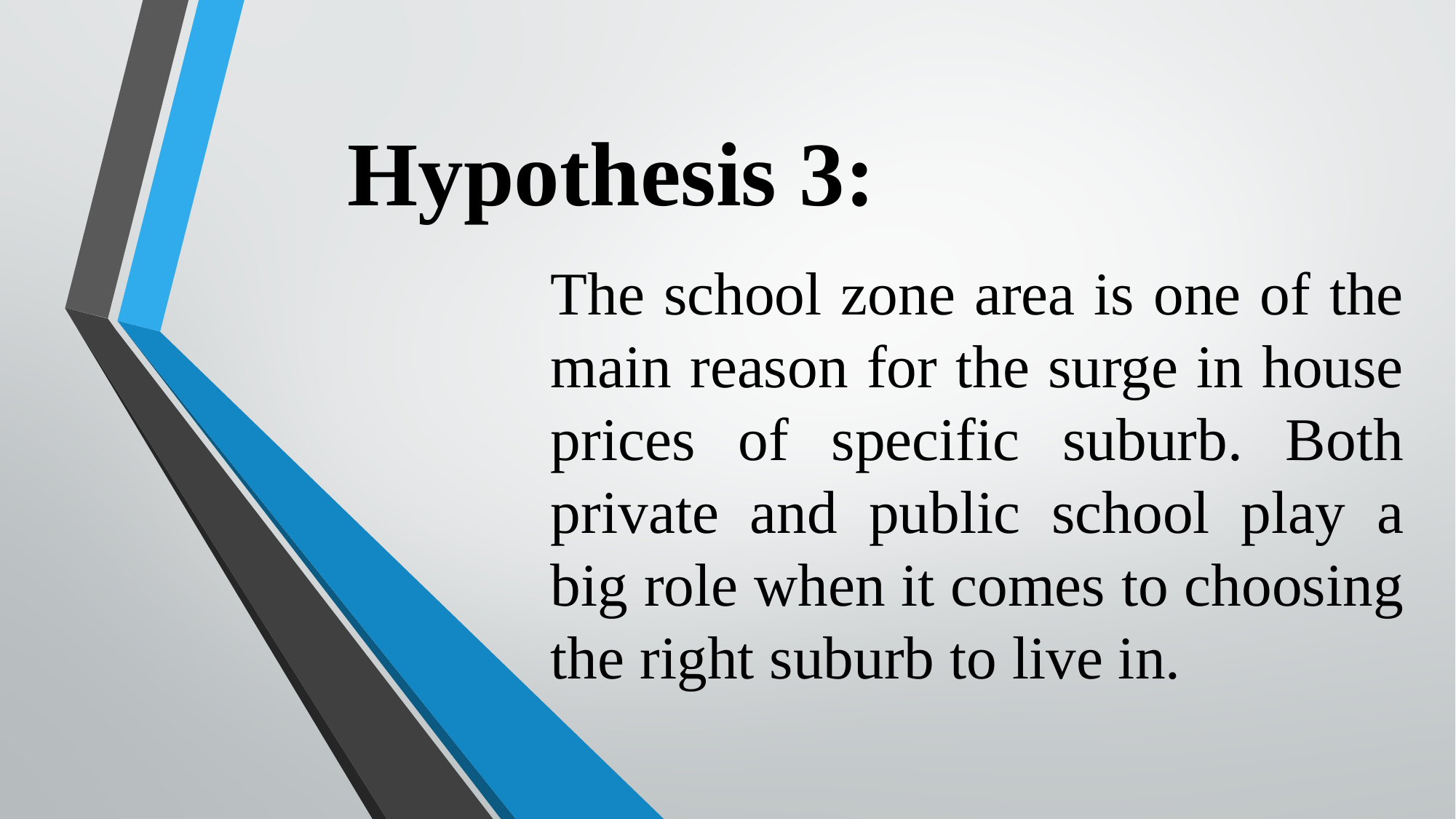

# Hypothesis 3:
The school zone area is one of the main reason for the surge in house prices of specific suburb. Both private and public school play a big role when it comes to choosing the right suburb to live in.